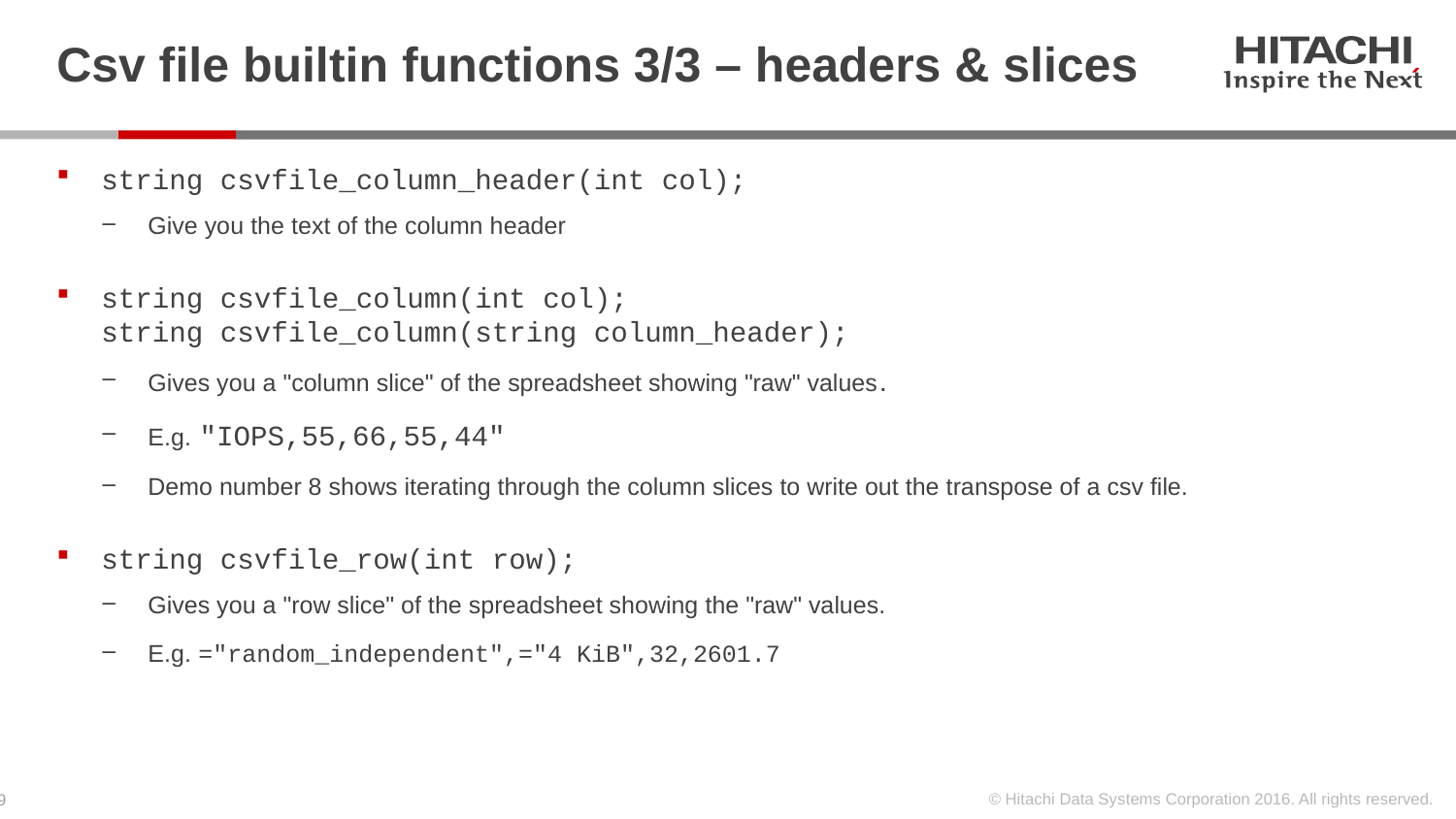

# Csv file builtin functions 3/3 – headers & slices
string csvfile_column_header(int col);
Give you the text of the column header
string csvfile_column(int col);
string csvfile_column(string column_header);
Gives you a "column slice" of the spreadsheet showing "raw" values.
E.g. "IOPS,55,66,55,44"
Demo number 8 shows iterating through the column slices to write out the transpose of a csv file.
string csvfile_row(int row);
Gives you a "row slice" of the spreadsheet showing the "raw" values.
E.g. ="random_independent",="4 KiB",32,2601.7